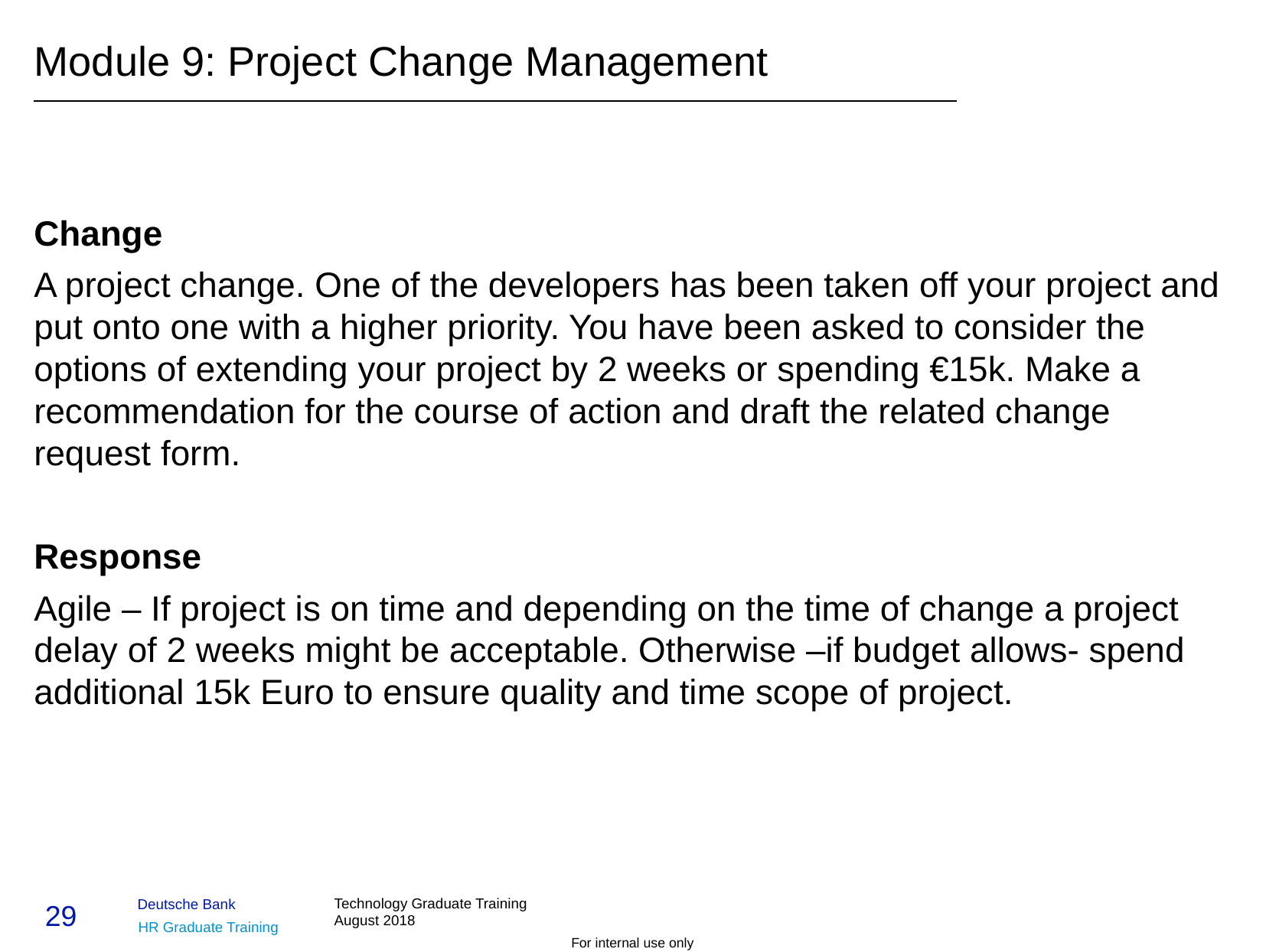

# Module 9: Project Change Management
Change
A project change. One of the developers has been taken off your project and put onto one with a higher priority. You have been asked to consider the options of extending your project by 2 weeks or spending €15k. Make a recommendation for the course of action and draft the related change request form.

Response
Agile – If project is on time and depending on the time of change a project delay of 2 weeks might be acceptable. Otherwise –if budget allows- spend additional 15k Euro to ensure quality and time scope of project.